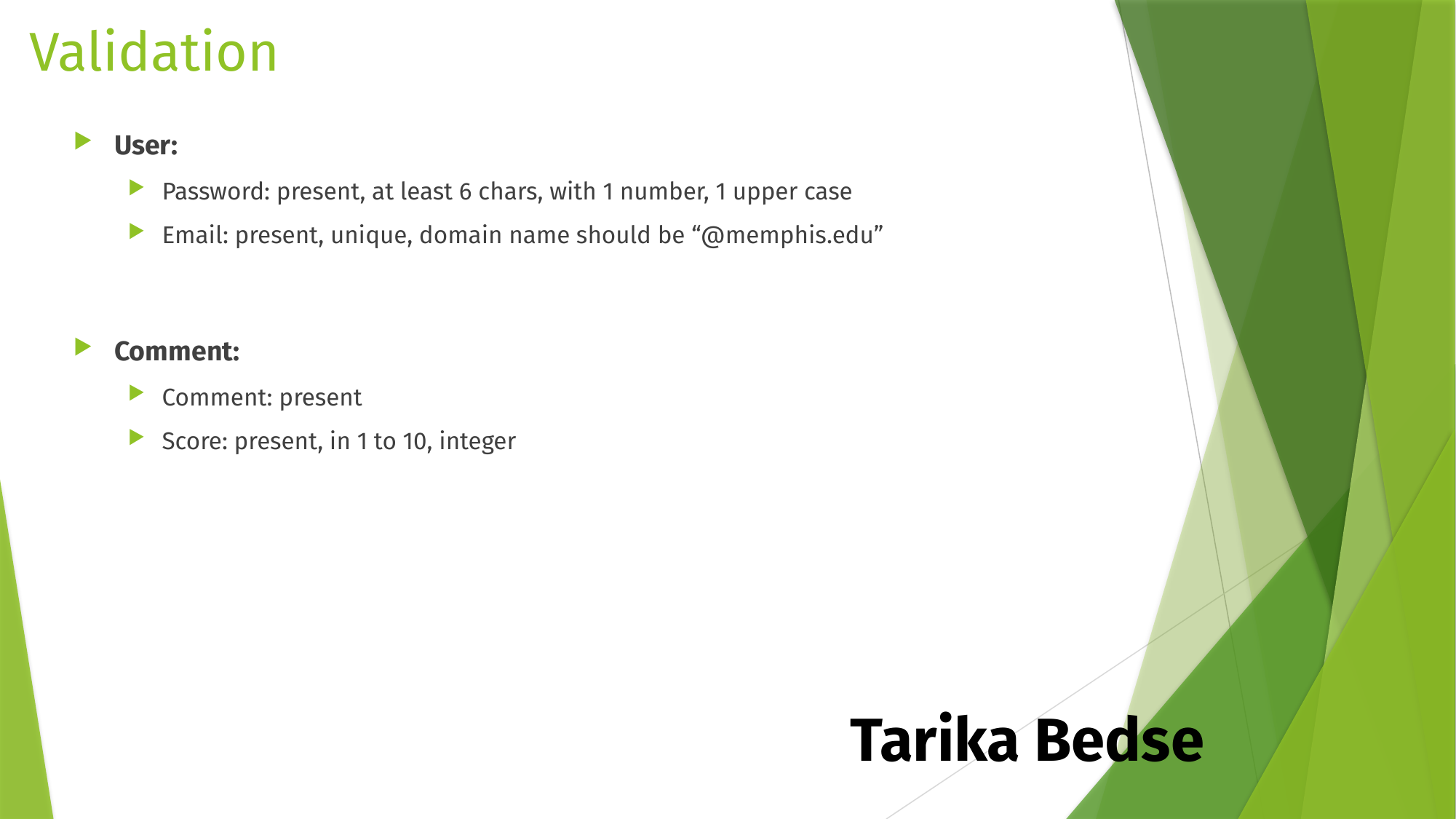

# Validation
User:
Password: present, at least 6 chars, with 1 number, 1 upper case
Email: present, unique, domain name should be “@memphis.edu”
Comment:
Comment: present
Score: present, in 1 to 10, integer
Tarika Bedse